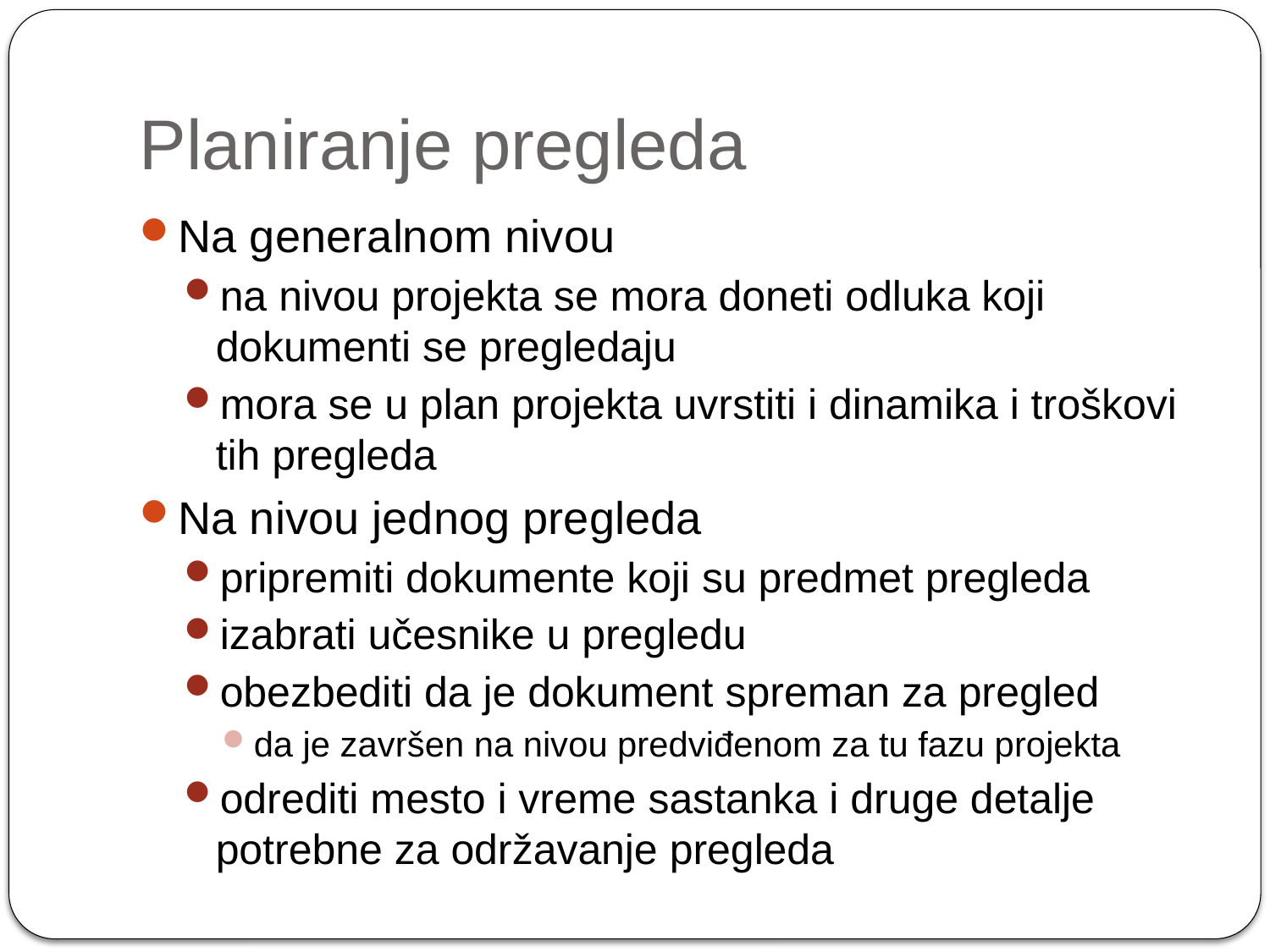

# Planiranje pregleda
Na generalnom nivou
na nivou projekta se mora doneti odluka koji dokumenti se pregledaju
mora se u plan projekta uvrstiti i dinamika i troškovi tih pregleda
Na nivou jednog pregleda
pripremiti dokumente koji su predmet pregleda
izabrati učesnike u pregledu
obezbediti da je dokument spreman za pregled
da je završen na nivou predviđenom za tu fazu projekta
odrediti mesto i vreme sastanka i druge detalje potrebne za održavanje pregleda